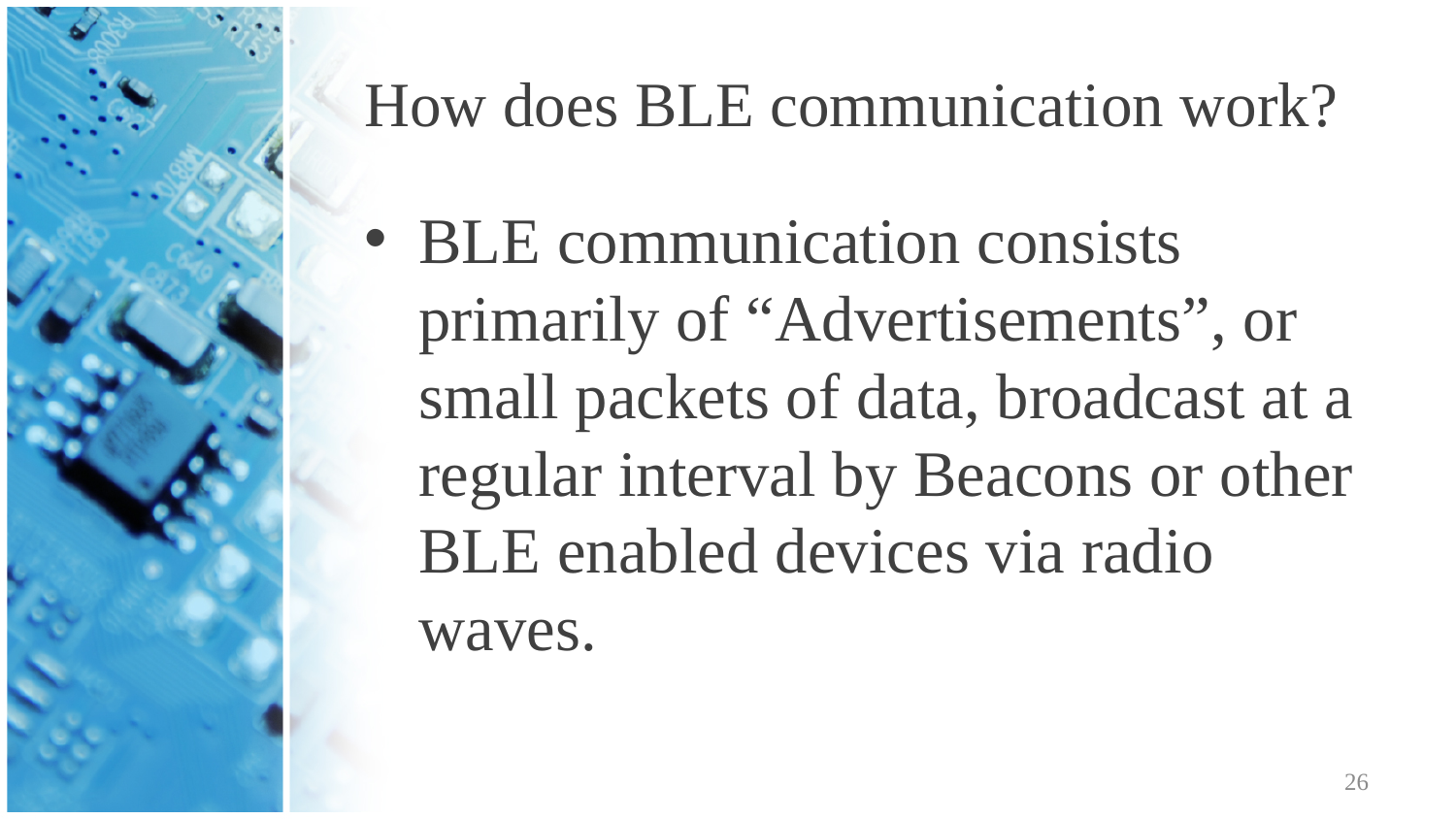

# How does BLE communication work?
BLE communication consists primarily of “Advertisements”, or small packets of data, broadcast at a regular interval by Beacons or other BLE enabled devices via radio waves.
26